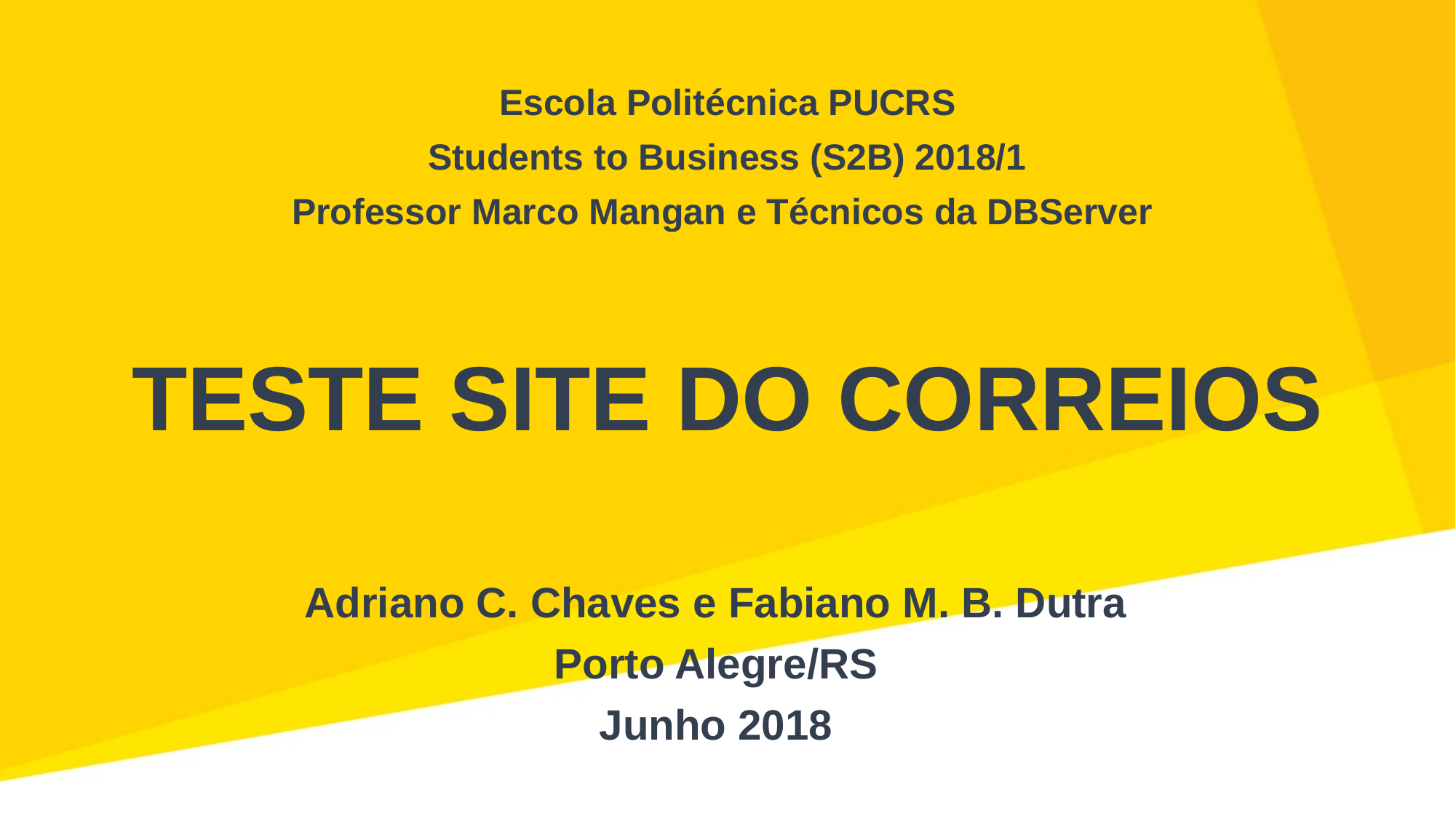

Escola Politécnica PUCRS
Students to Business (S2B) 2018/1
Professor Marco Mangan e Técnicos da DBServer
# TESTE SITE DO CORREIOS
Adriano C. Chaves e Fabiano M. B. Dutra
Porto Alegre/RS
Junho 2018